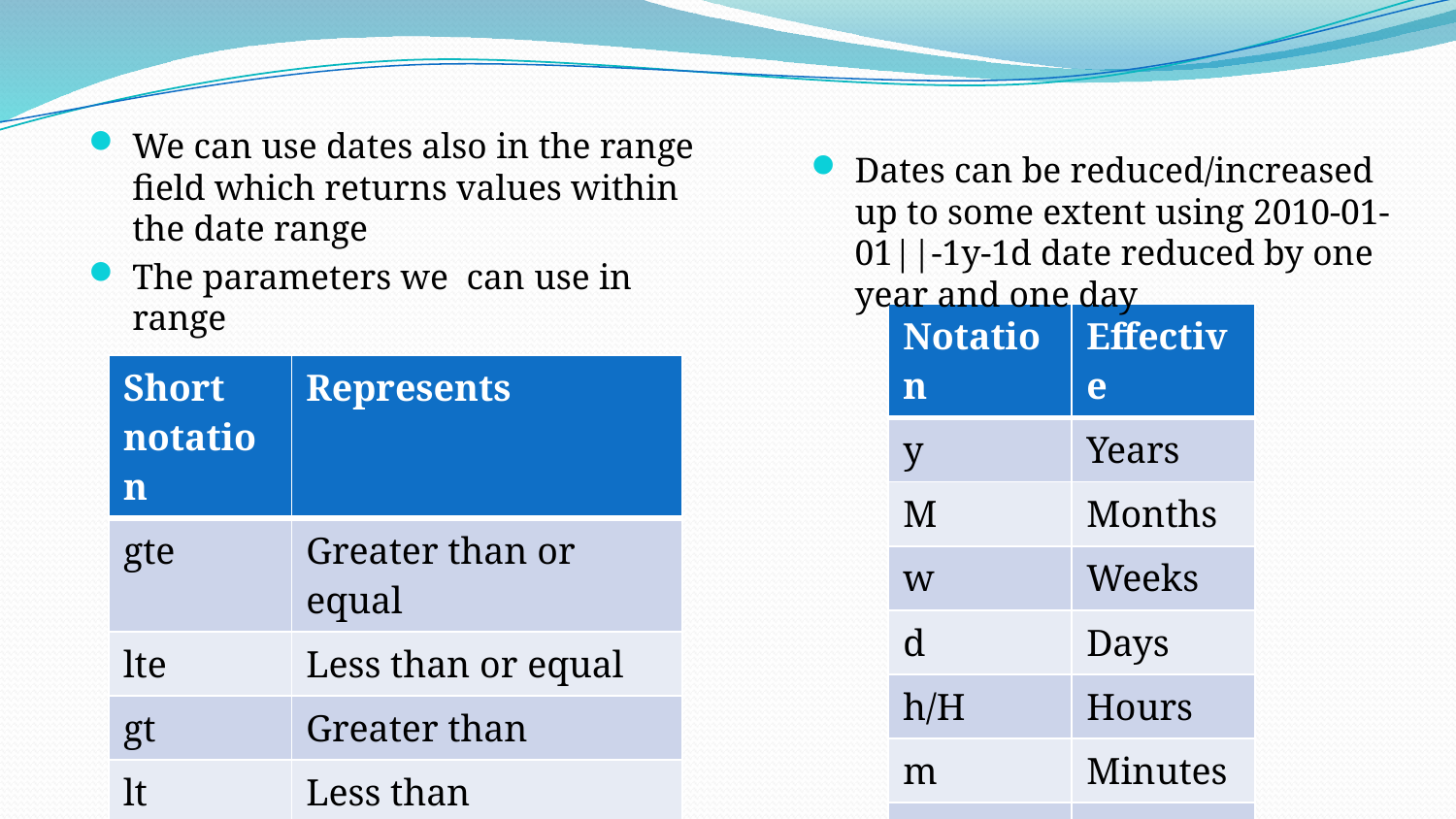

We can use dates also in the range field which returns values within the date range
The parameters we  can use in range

Dates can be reduced/increased up to some extent using 2010-01-01||-1y-1d date reduced by one year and one day
| Notation | Effective |
| --- | --- |
| y | Years |
| M | Months |
| w | Weeks |
| d | Days |
| h/H | Hours |
| m | Minutes |
| s | Seconds |
| Short notation | Represents |
| --- | --- |
| gte | Greater than or equal |
| lte | Less than or equal |
| gt | Greater than |
| lt | Less than |